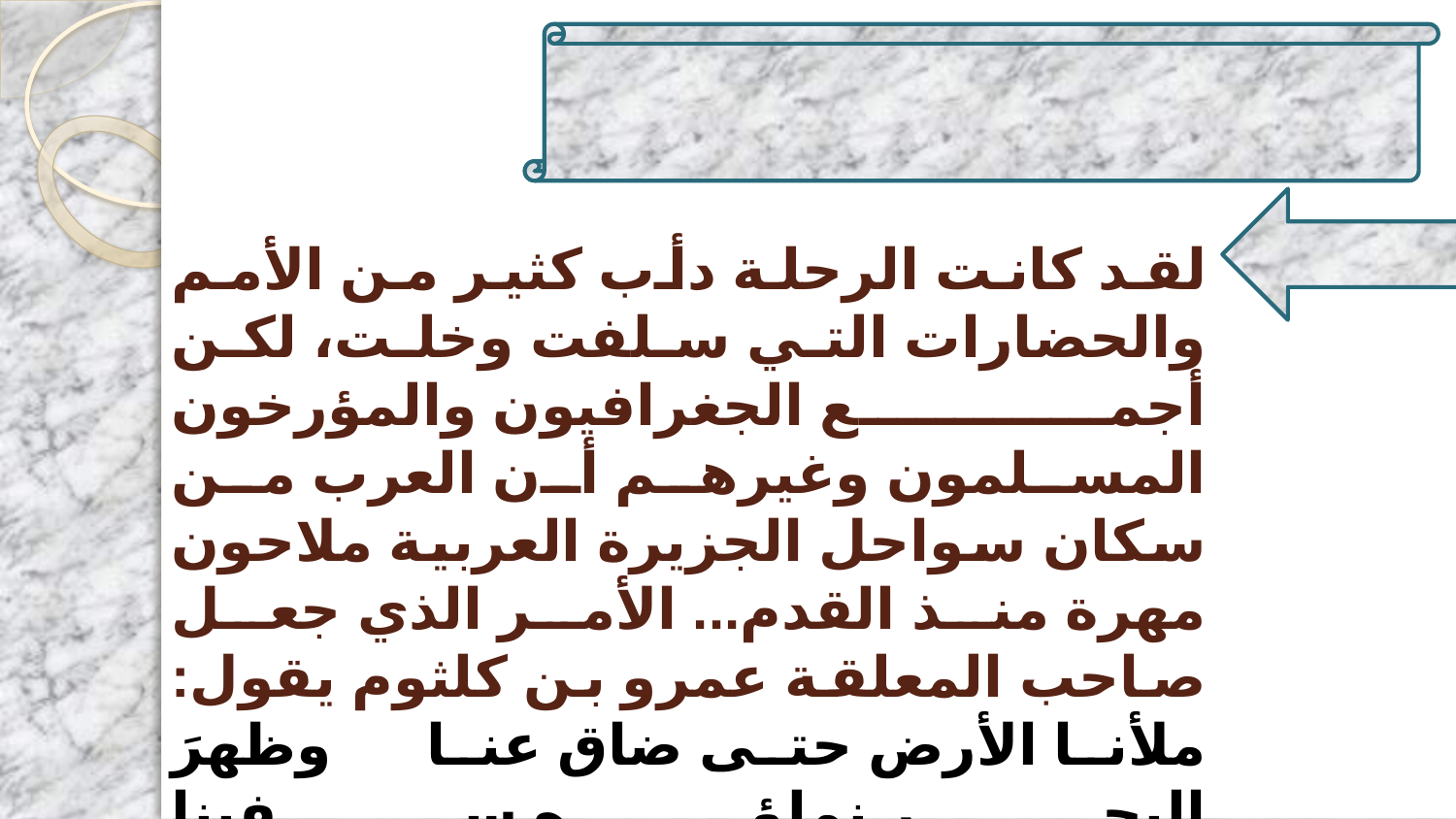

# لقد كانت الرحلة دأب كثير من الأمم والحضارات التي سلفت وخلت، لكن أجمع الجغرافيون والمؤرخون المسلمون وغيرهم أن العرب من سكان سواحل الجزيرة العربية ملاحون مهرة منذ القدم... الأمر الذي جعل صاحب المعلقة عمرو بن كلثوم يقول: ملأنا الأرض حتى ضاق عنا      وظهرَ البحر نملؤه سفينا كما أكد كثير من المستشرقين سبق العرب على ملاحي الغرب في فن الملاحة البحري والترحال البري